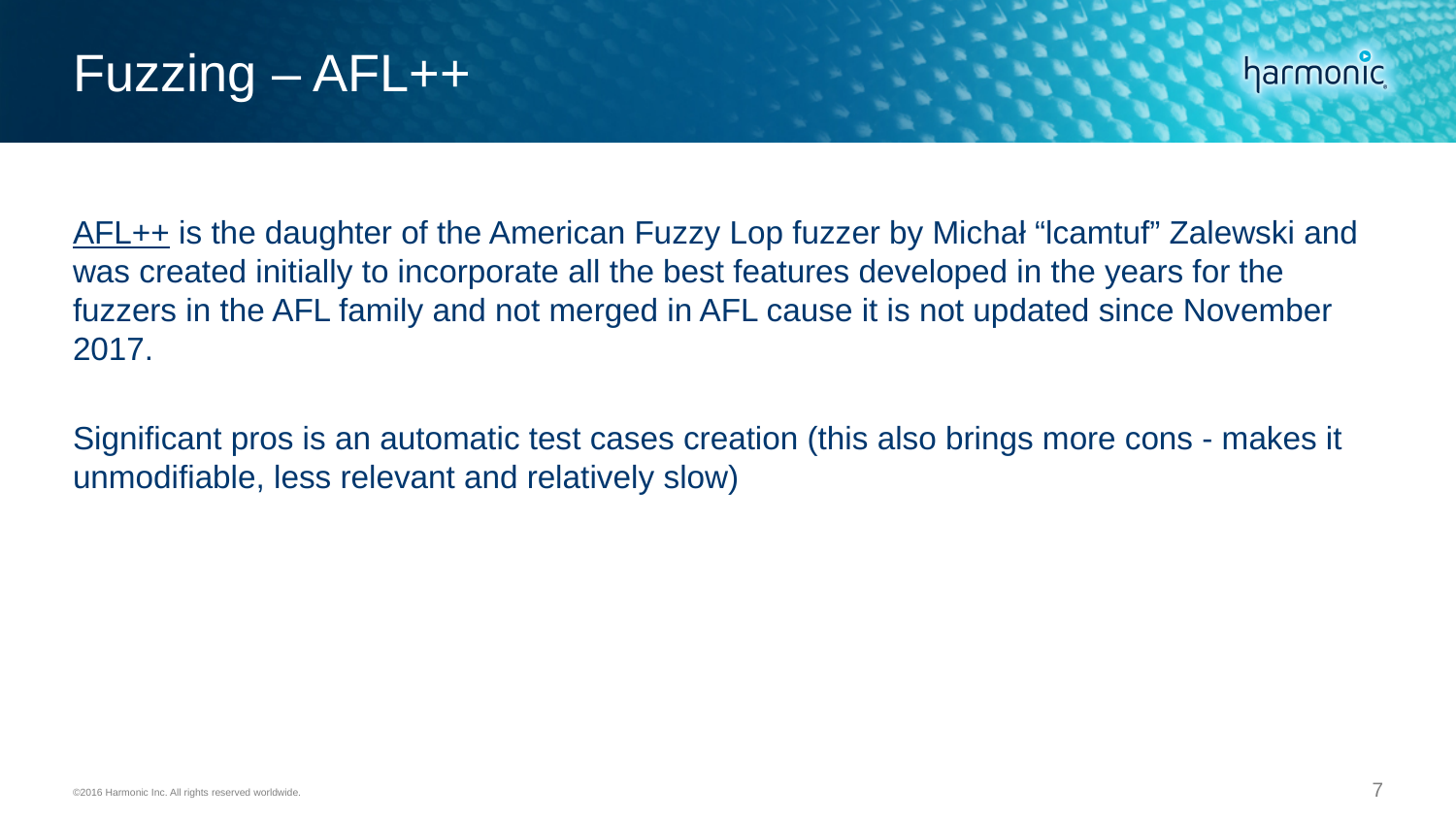

# Fuzzing – AFL++
AFL++ is the daughter of the American Fuzzy Lop fuzzer by Michał “lcamtuf” Zalewski and was created initially to incorporate all the best features developed in the years for the fuzzers in the AFL family and not merged in AFL cause it is not updated since November 2017.

Significant pros is an automatic test cases creation (this also brings more cons - makes it unmodifiable, less relevant and relatively slow)